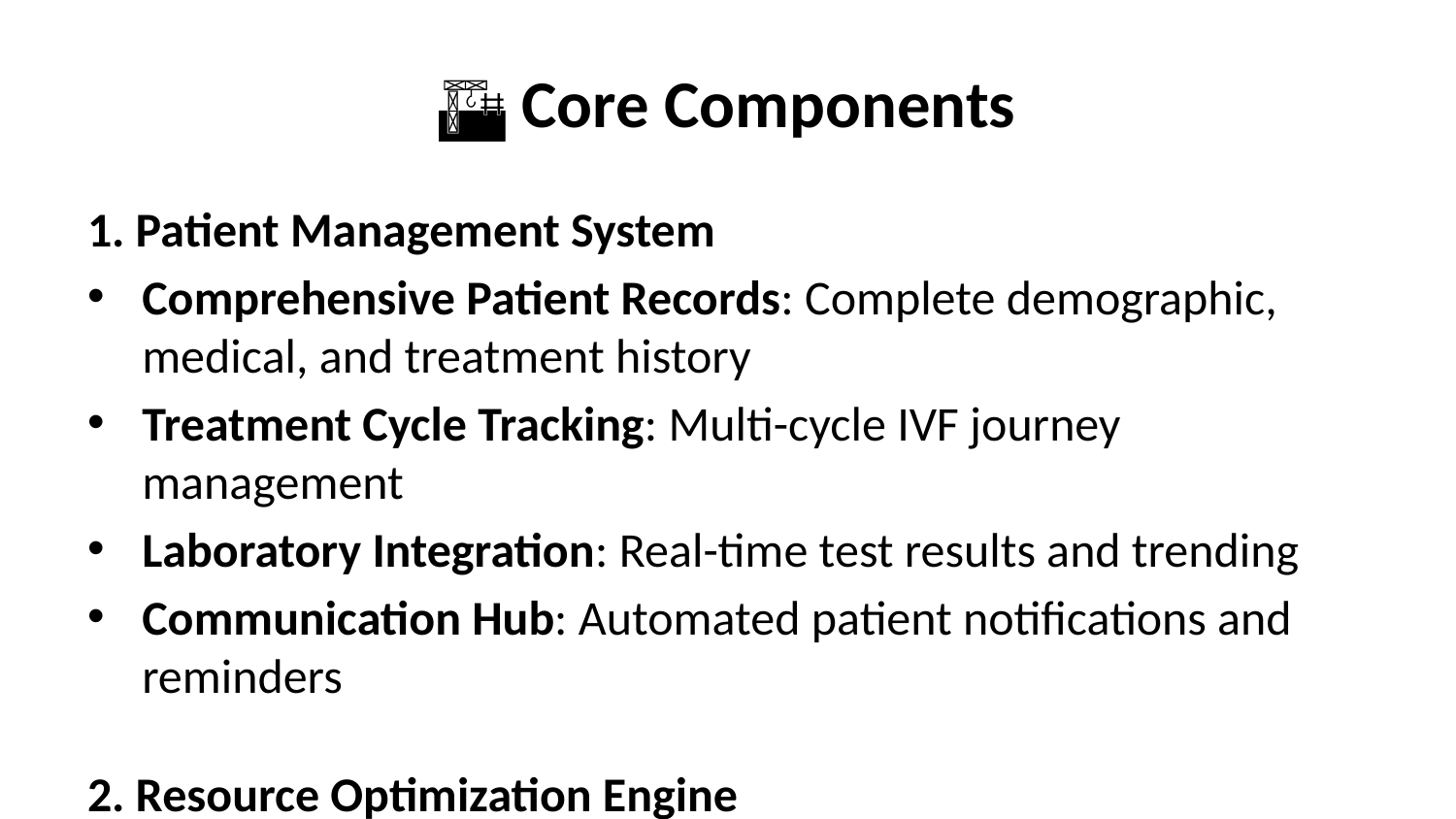

# 🏗️ Core Components
1. Patient Management System
Comprehensive Patient Records: Complete demographic, medical, and treatment history
Treatment Cycle Tracking: Multi-cycle IVF journey management
Laboratory Integration: Real-time test results and trending
Communication Hub: Automated patient notifications and reminders
2. Resource Optimization Engine
Intelligent Scheduling: AI-powered appointment optimization
Staff Workload Management: Burnout prevention and wellness monitoring
Equipment Coordination: Real-time availability and maintenance tracking
Room Management: Capacity planning with cleaning protocols
3. Clinical Decision Support
Protocol Recommendations: Evidence-based treatment suggestions
Drug Dosing Calculations: Personalized medication management
Risk Assessment: Predictive analytics for treatment outcomes
Quality Metrics: Continuous performance monitoring
4. Analytics & Reporting
Real-time Dashboards: Executive, clinical, and operational views
Performance Analytics: KPI tracking and trend analysis
Regulatory Compliance: Automated reporting for SART, ESHRE
Financial Analytics: Revenue optimization and cost analysis